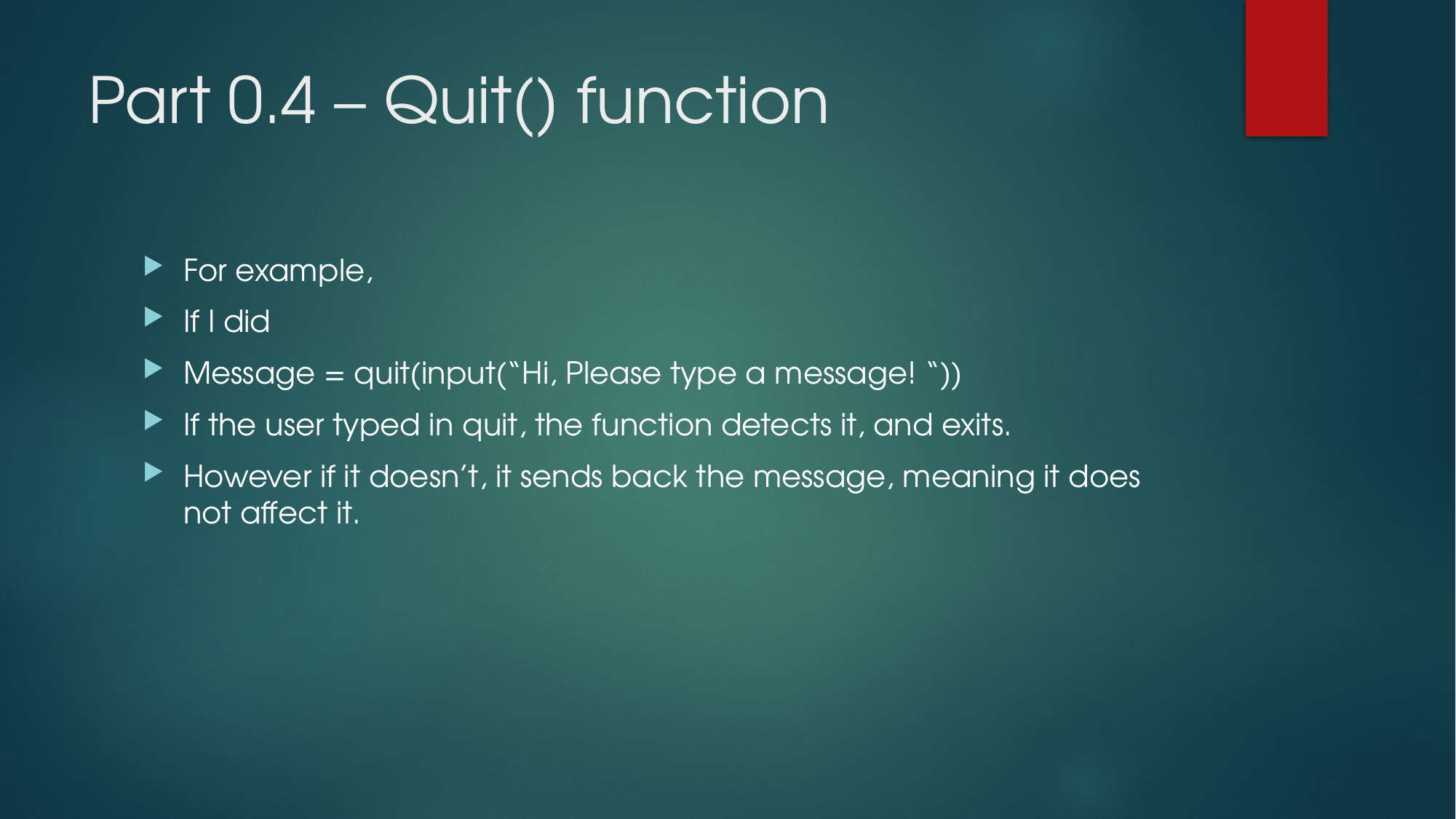

# Part 0.4 – Quit() function

For example,
If I did
Message = quit(input(“Hi, Please type a message! “))
If the user typed in quit, the function detects it, and exits.
However if it doesn’t, it sends back the message, meaning it does not affect it.